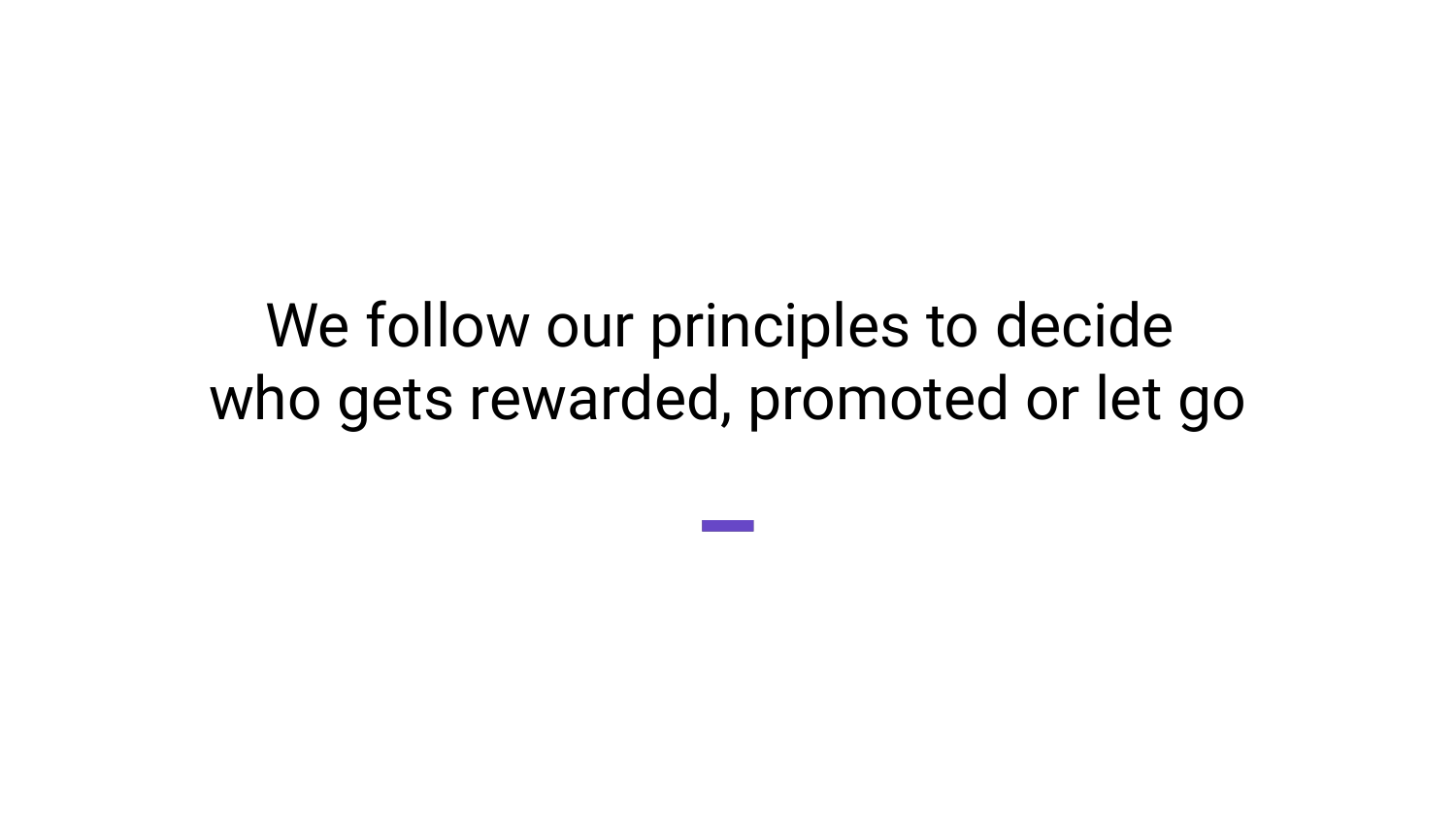

# We follow our principles to decide
who gets rewarded, promoted or let go